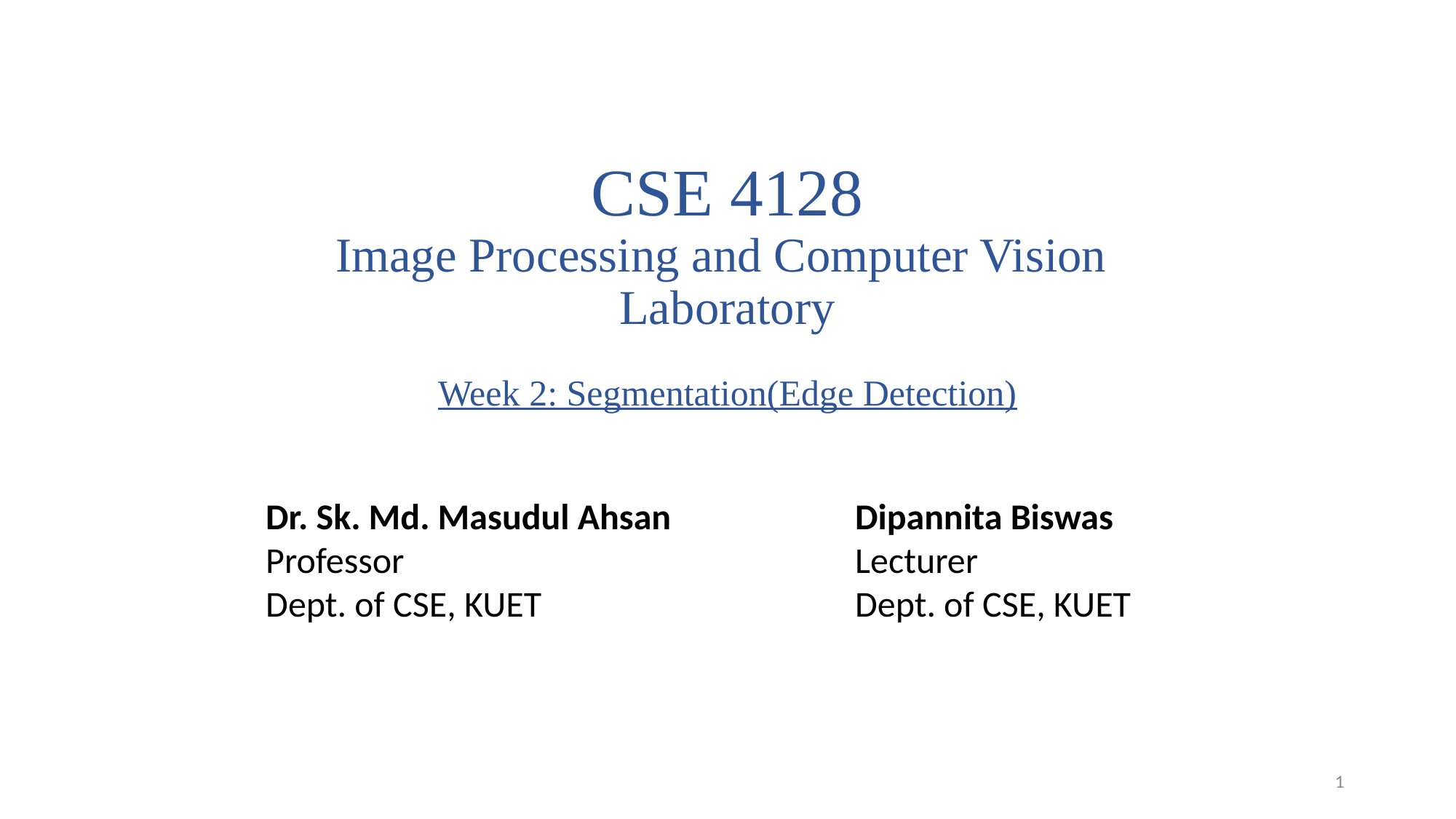

# CSE 4128 Image Processing and Computer Vision Laboratory Week 2: Segmentation(Edge Detection)
Dr. Sk. Md. Masudul Ahsan
Professor
Dept. of CSE, KUET
Dipannita Biswas
Lecturer
Dept. of CSE, KUET
1